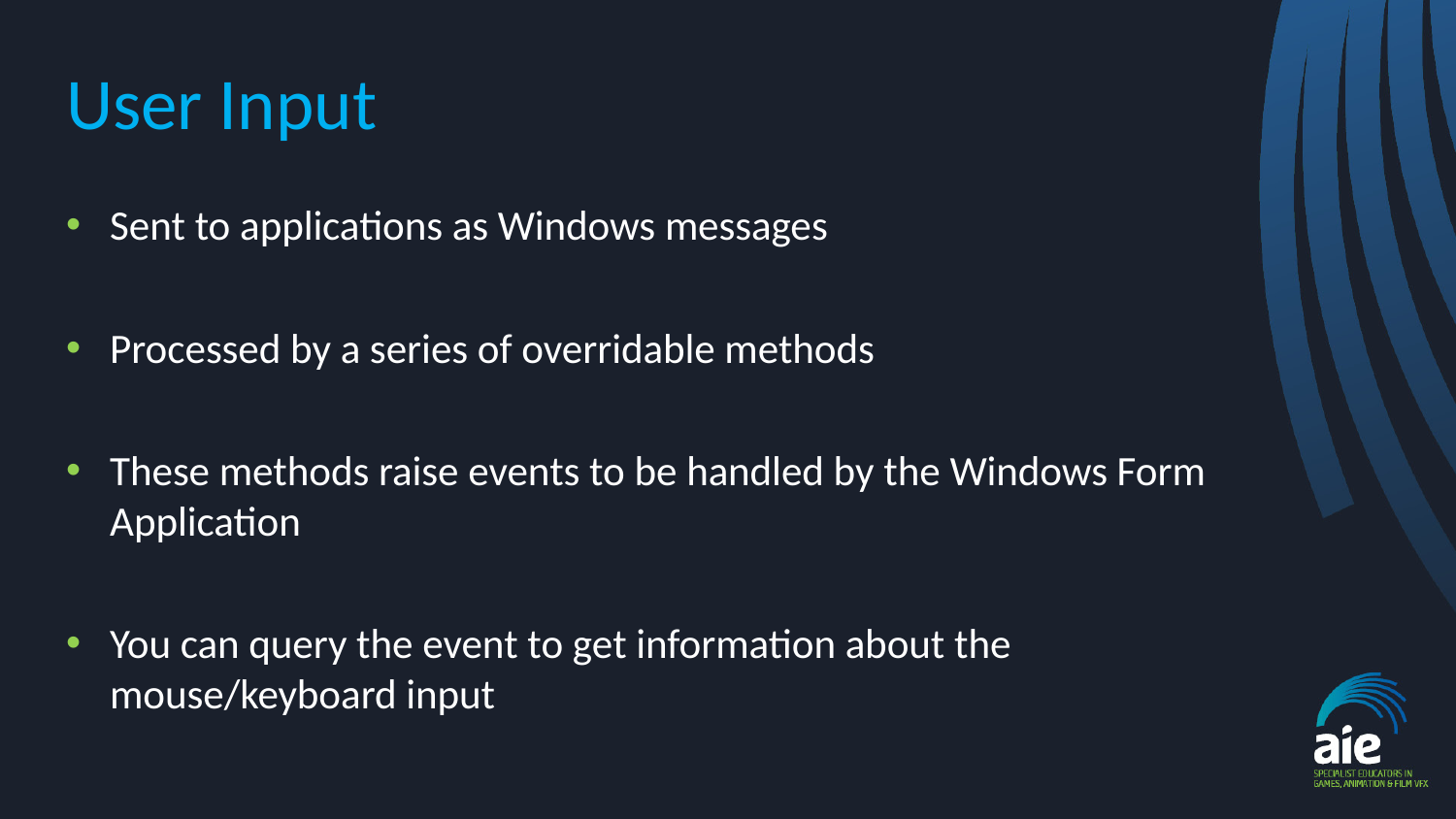

# User Input
Sent to applications as Windows messages

Processed by a series of overridable methods

These methods raise events to be handled by the Windows Form Application

You can query the event to get information about the mouse/keyboard input